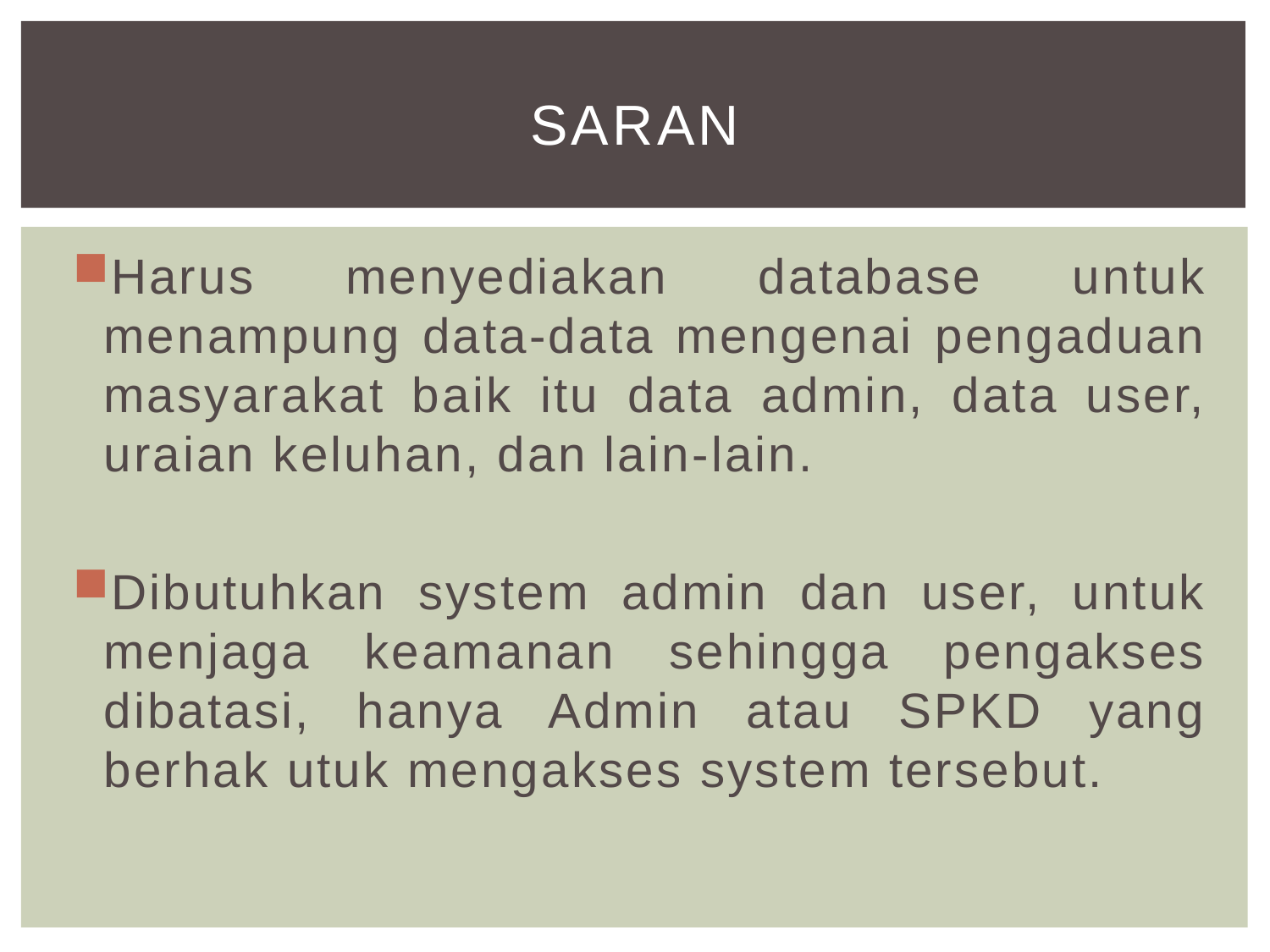

# SARAN
Harus menyediakan database untuk menampung data-data mengenai pengaduan masyarakat baik itu data admin, data user, uraian keluhan, dan lain-lain.

Dibutuhkan system admin dan user, untuk menjaga keamanan sehingga pengakses dibatasi, hanya Admin atau SPKD yang berhak utuk mengakses system tersebut.